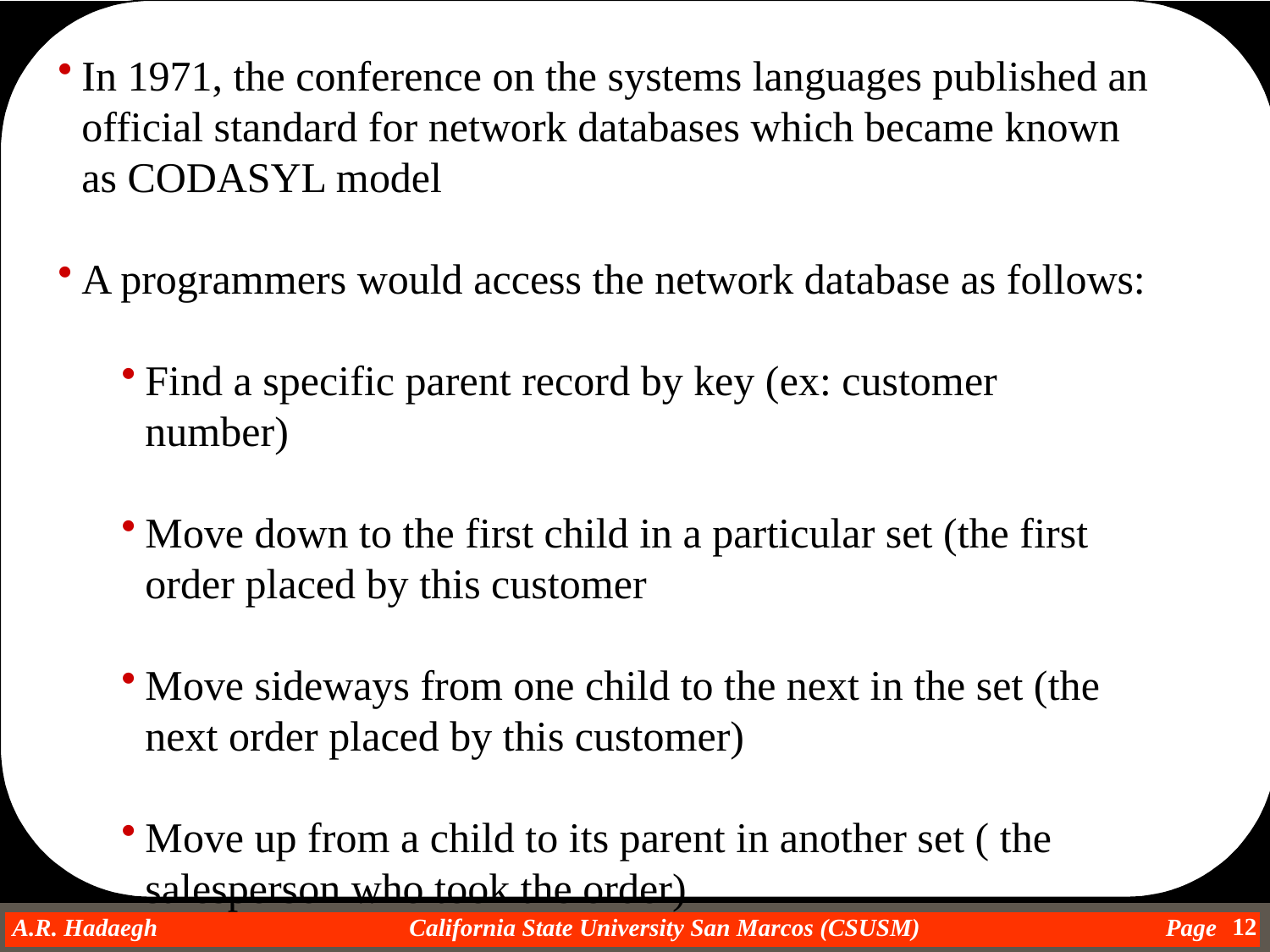

In 1971, the conference on the systems languages published an official standard for network databases which became known as CODASYL model

A programmers would access the network database as follows:

Find a specific parent record by key (ex: customer number)

Move down to the first child in a particular set (the first order placed by this customer

Move sideways from one child to the next in the set (the next order placed by this customer)

Move up from a child to its parent in another set ( the salesperson who took the order)
12